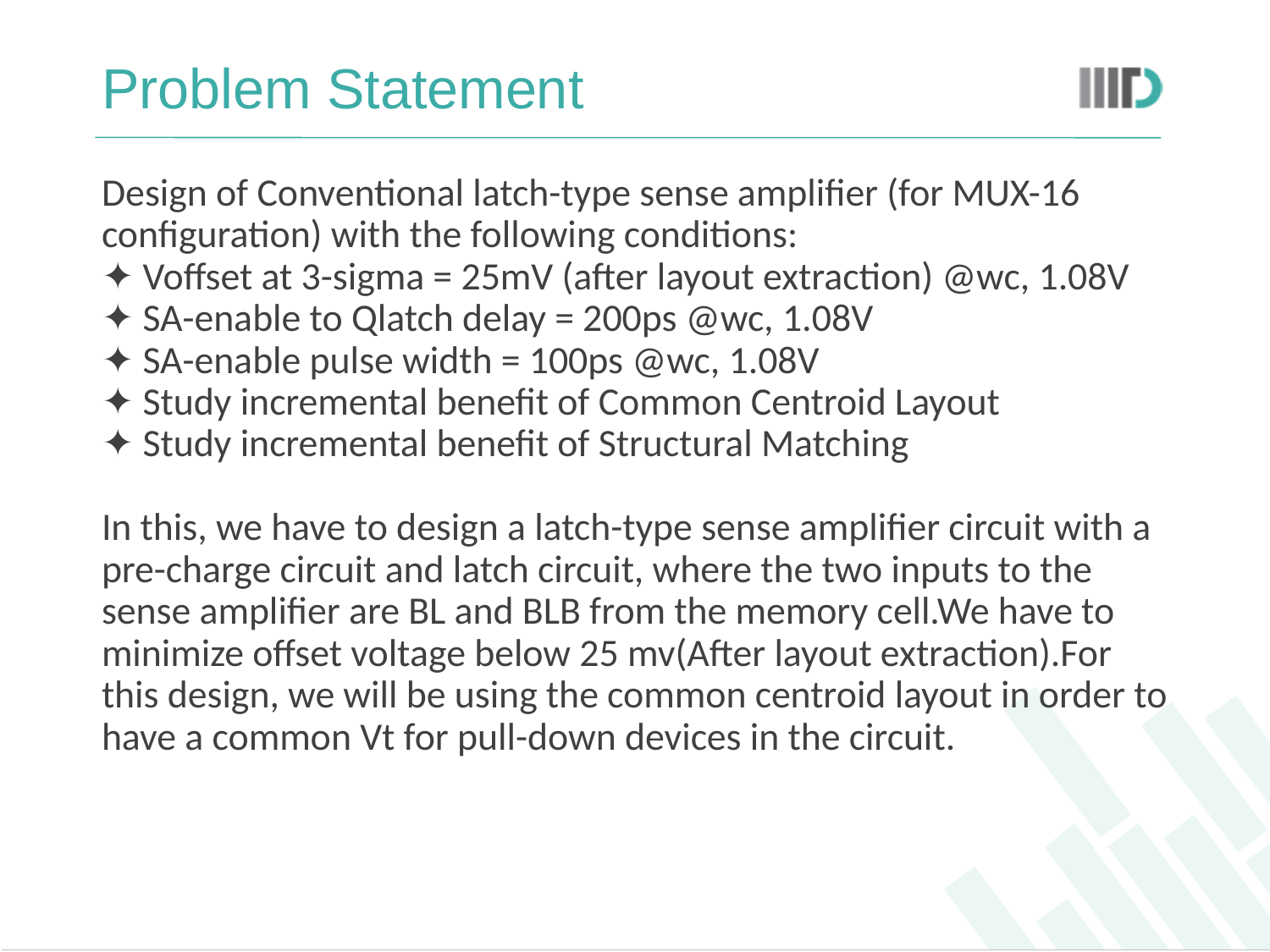

# Problem Statement
Design of Conventional latch-type sense amplifier (for MUX-16 configuration) with the following conditions:
✦ Voffset at 3-sigma = 25mV (after layout extraction) @wc, 1.08V
✦ SA-enable to Qlatch delay = 200ps @wc, 1.08V
✦ SA-enable pulse width = 100ps @wc, 1.08V
✦ Study incremental benefit of Common Centroid Layout
✦ Study incremental benefit of Structural Matching

In this, we have to design a latch-type sense amplifier circuit with a pre-charge circuit and latch circuit, where the two inputs to the sense amplifier are BL and BLB from the memory cell.We have to minimize offset voltage below 25 mv(After layout extraction).For this design, we will be using the common centroid layout in order to have a common Vt for pull-down devices in the circuit.